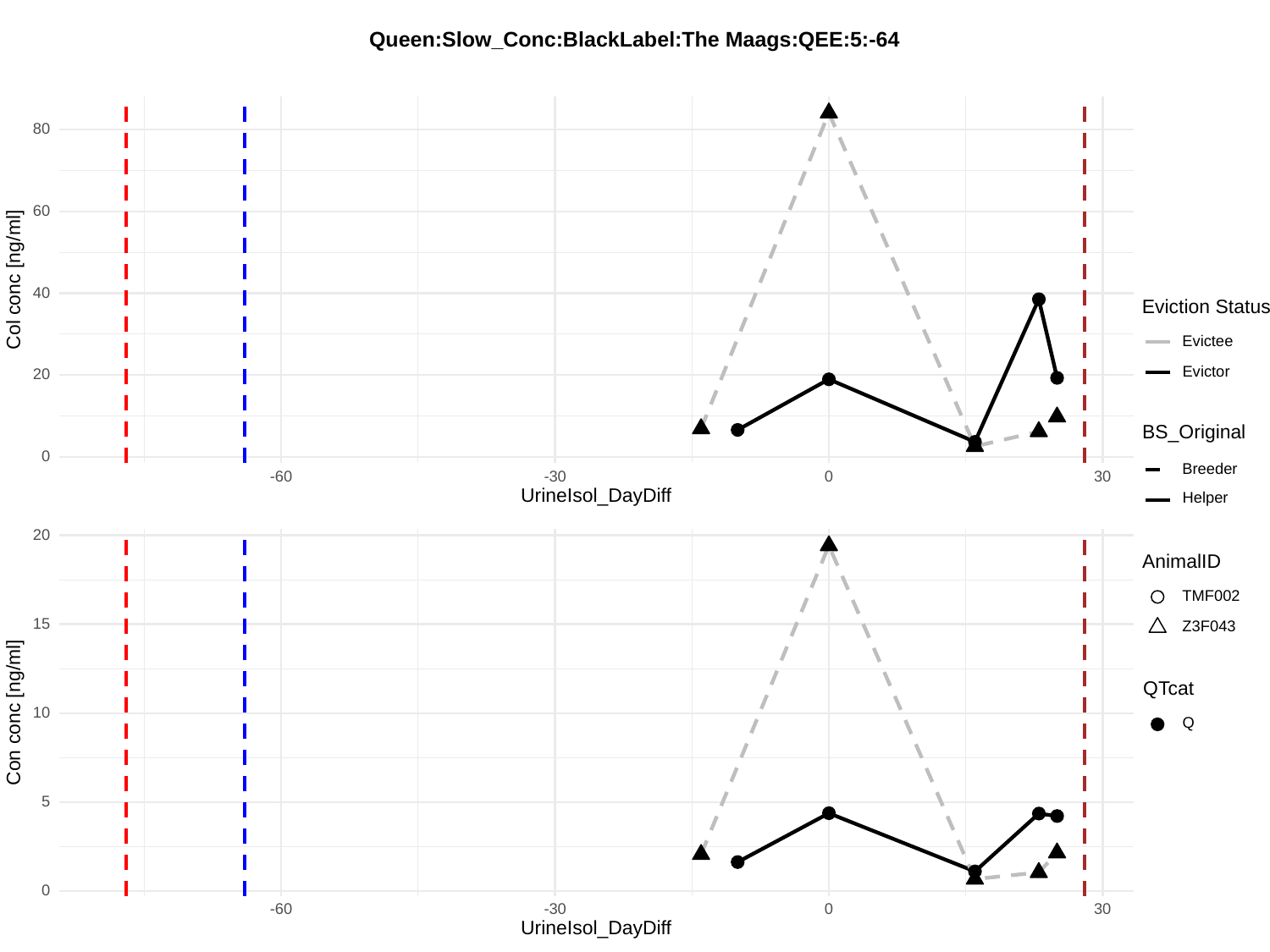

Queen:Slow_Conc:BlackLabel:The Maags:QEE:5:-64

80

60

Col conc [ng/ml]
40

Eviction Status

Evictee

Evictor
20

BS_Original

0

Breeder

-30
30
-60
0
UrineIsol_DayDiff
Helper

20

AnimalID

TMF002

15
Z3F043

QTcat
Con conc [ng/ml]
10

Q

5

0

-30
30
-60
0
UrineIsol_DayDiff